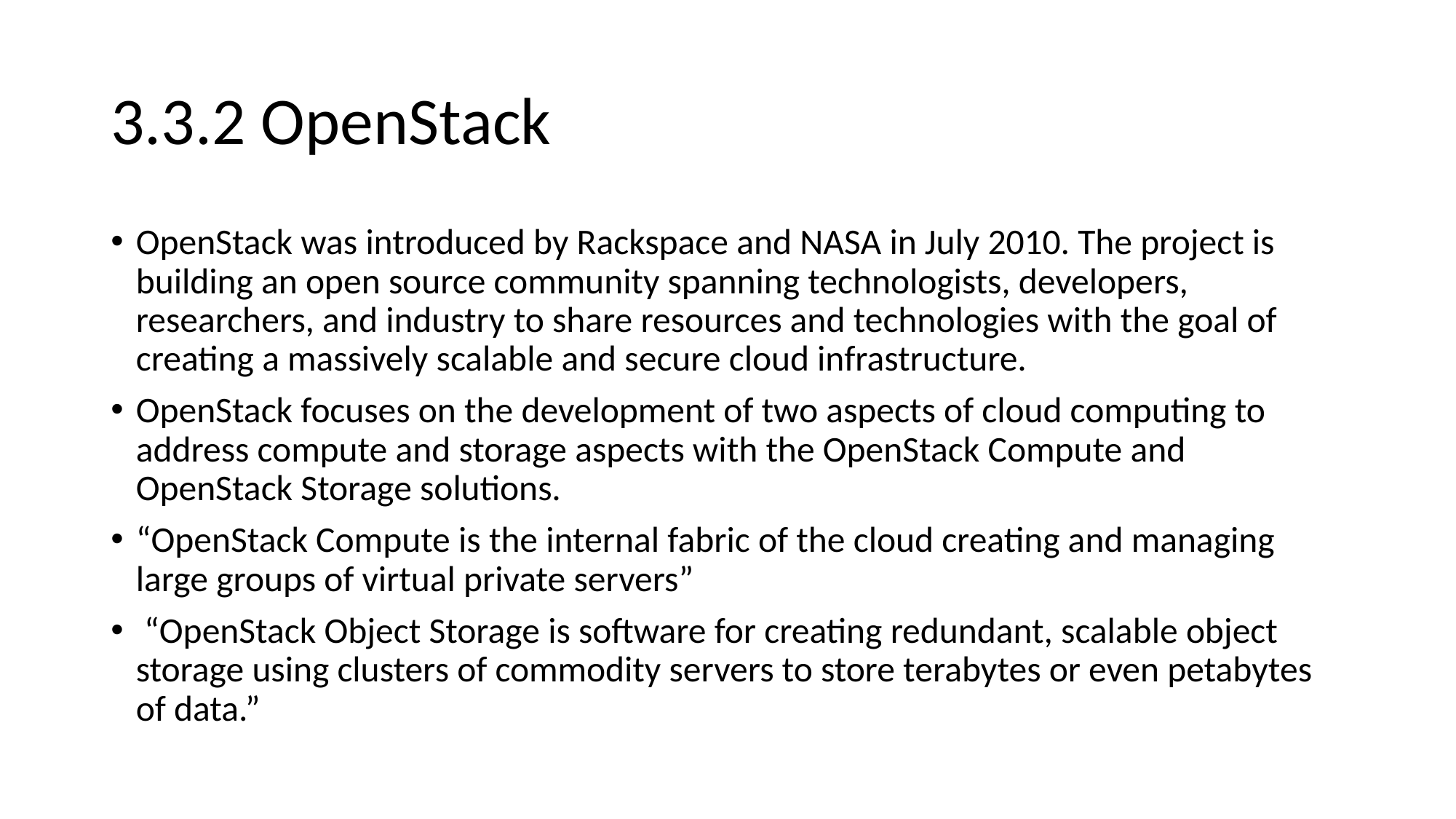

# 3.3.2 OpenStack
OpenStack was introduced by Rackspace and NASA in July 2010. The project is building an open source community spanning technologists, developers, researchers, and industry to share resources and technologies with the goal of creating a massively scalable and secure cloud infrastructure.
OpenStack focuses on the development of two aspects of cloud computing to address compute and storage aspects with the OpenStack Compute and OpenStack Storage solutions.
“OpenStack Compute is the internal fabric of the cloud creating and managing large groups of virtual private servers”
 “OpenStack Object Storage is software for creating redundant, scalable object storage using clusters of commodity servers to store terabytes or even petabytes of data.”